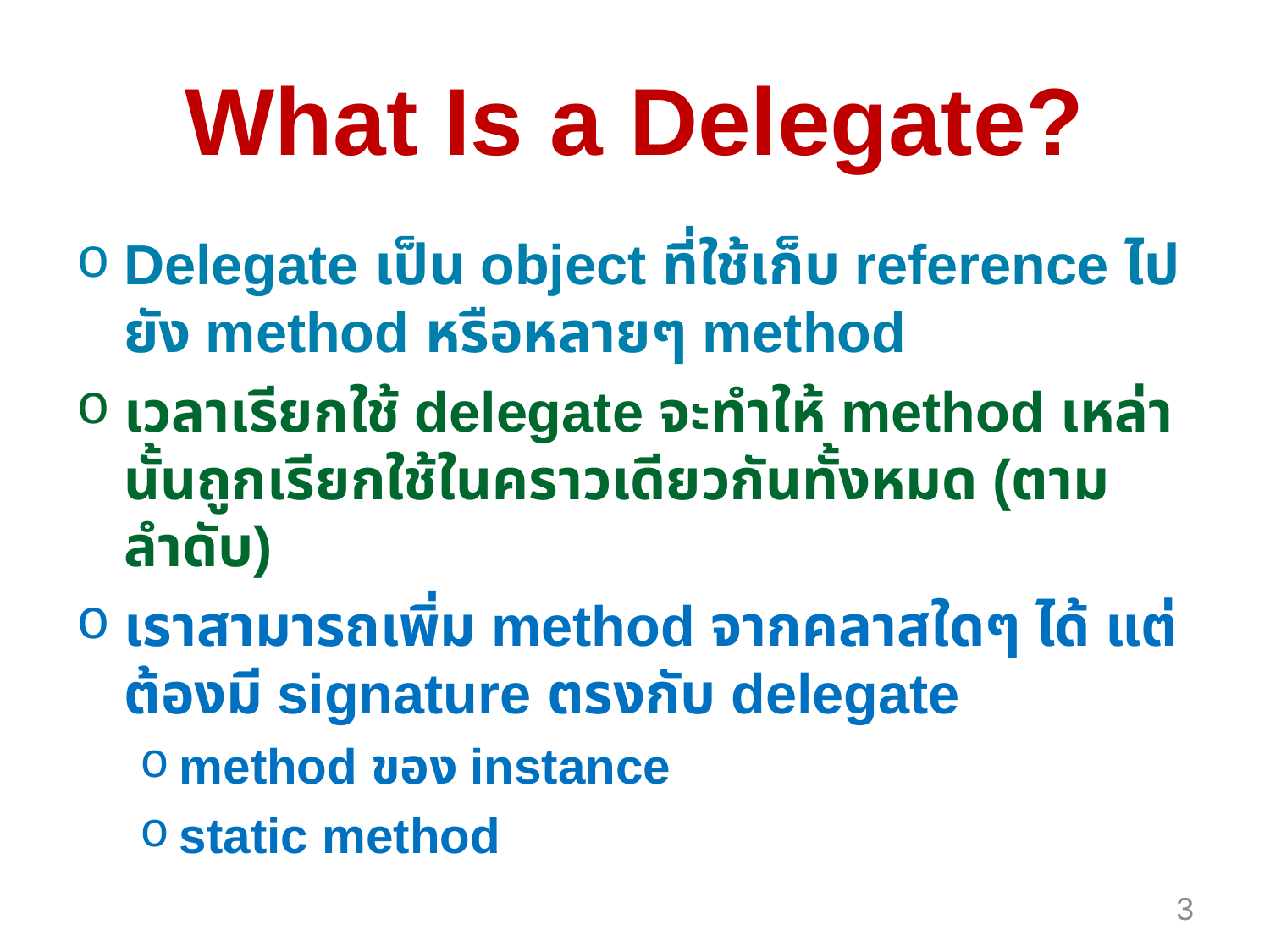

# What Is a Delegate?
Delegate เป็น object ที่ใช้เก็บ reference ไปยัง method หรือหลายๆ method
เวลาเรียกใช้ delegate จะทำให้ method เหล่านั้นถูกเรียกใช้ในคราวเดียวกันทั้งหมด (ตามลำดับ)
เราสามารถเพิ่ม method จากคลาสใดๆ ได้ แต่ต้องมี signature ตรงกับ delegate
method ของ instance
static method
3